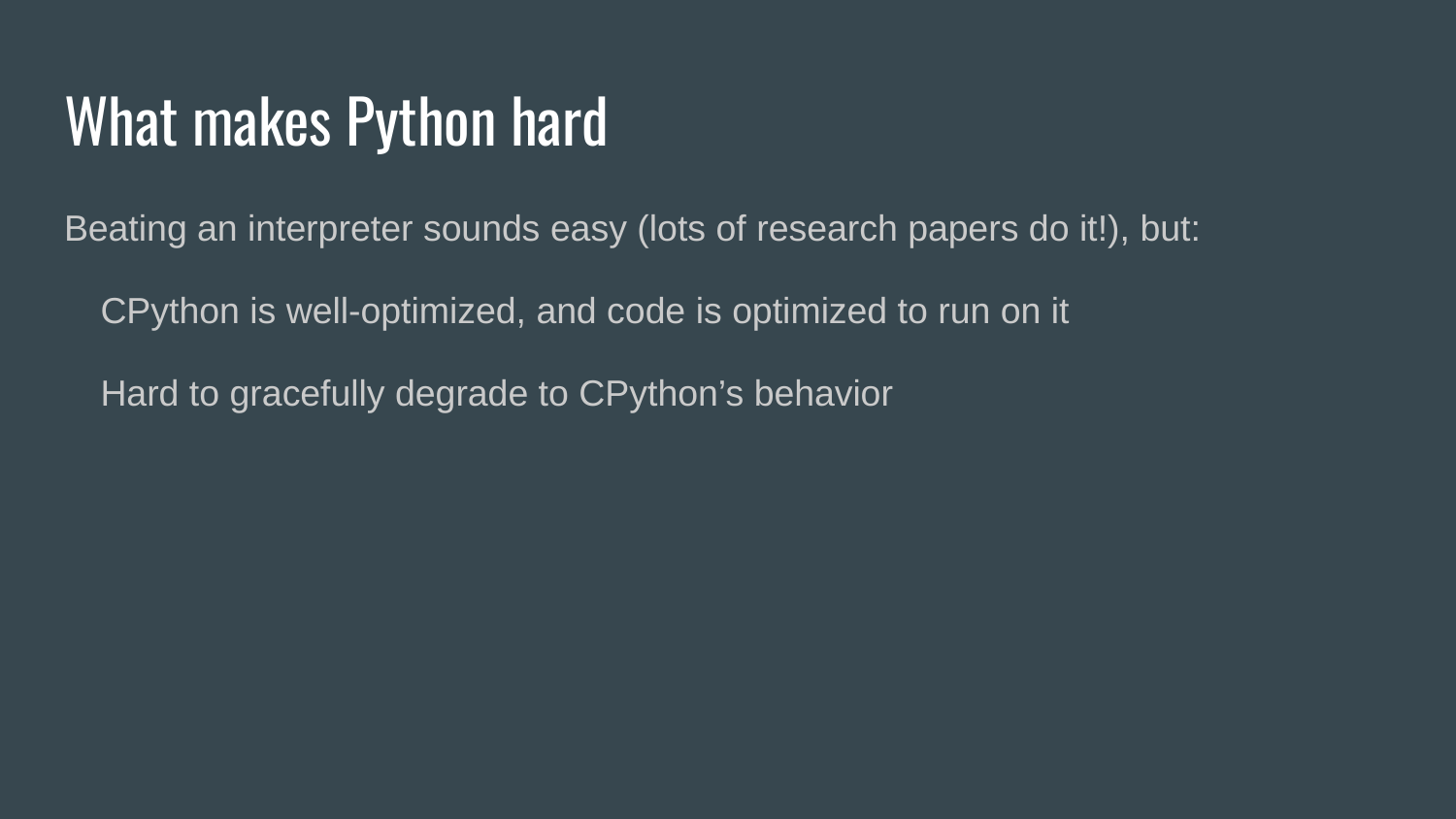

# What makes Python hard
Beating an interpreter sounds easy (lots of research papers do it!), but:
CPython is well-optimized, and code is optimized to run on it
Hard to gracefully degrade to CPython’s behavior